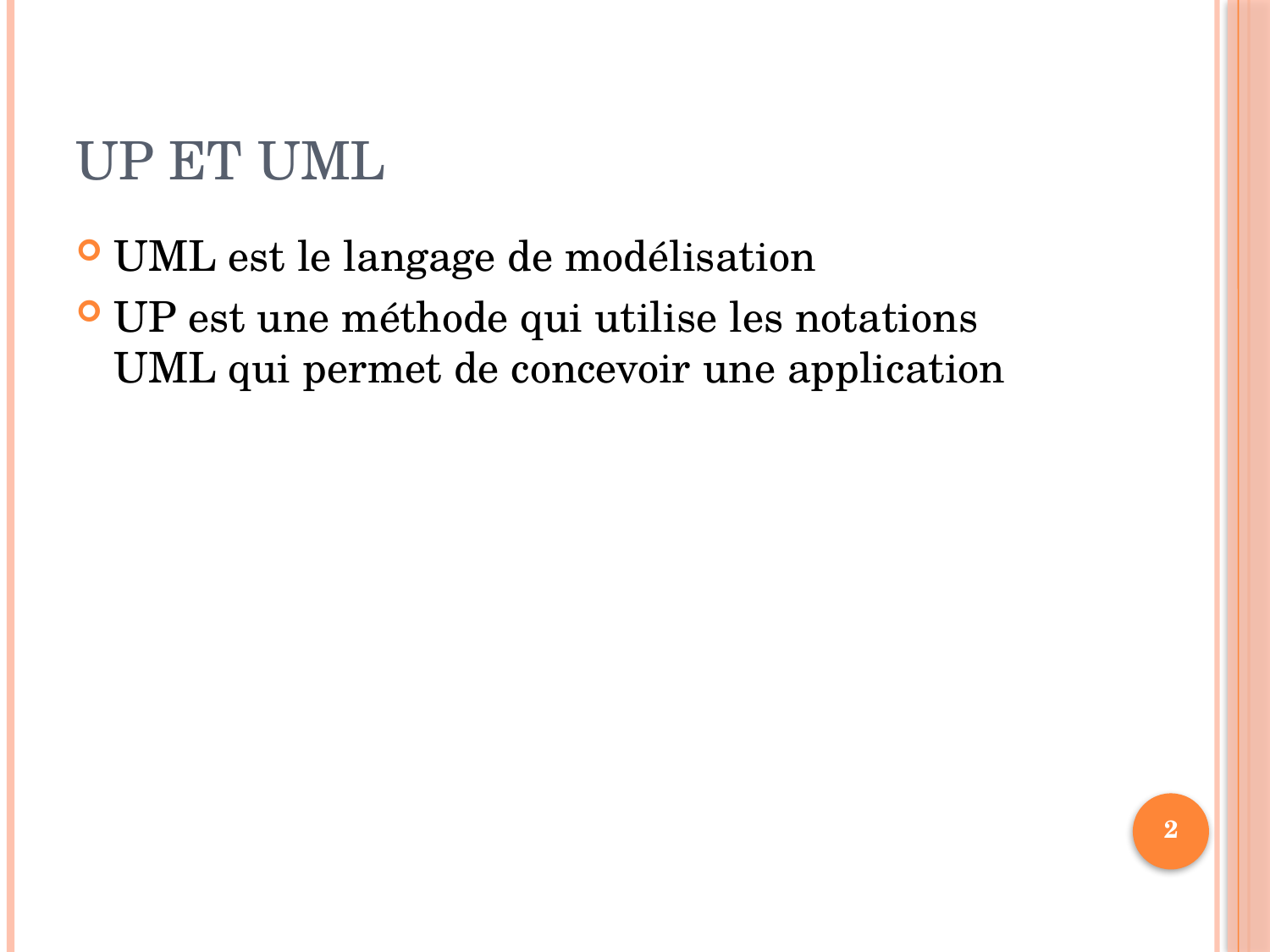

# UP et UML
UML est le langage de modélisation
UP est une méthode qui utilise les notations UML qui permet de concevoir une application
2